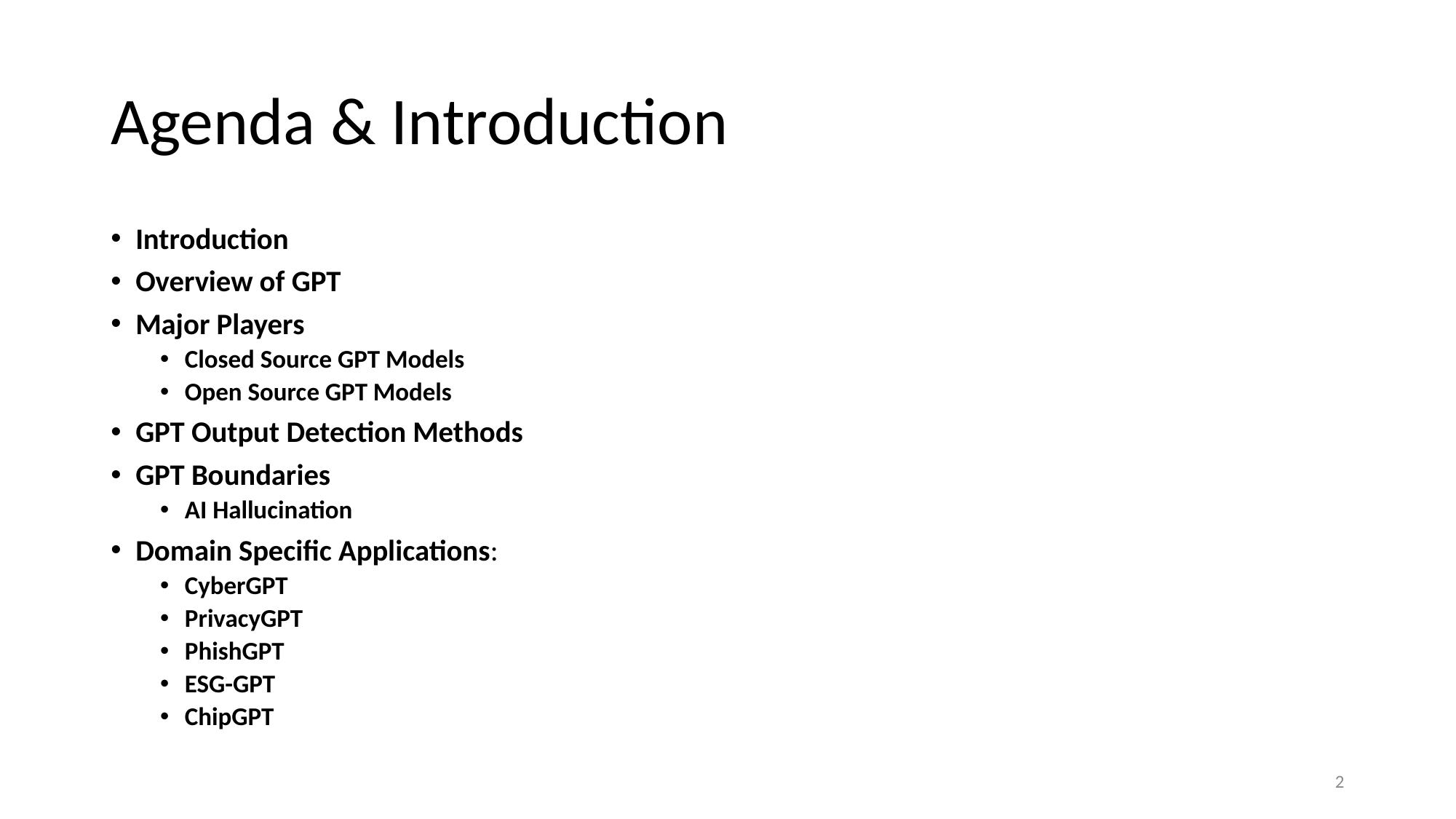

# Agenda & Introduction
Introduction
Overview of GPT
Major Players
Closed Source GPT Models
Open Source GPT Models
GPT Output Detection Methods
GPT Boundaries
AI Hallucination
Domain Specific Applications:
CyberGPT
PrivacyGPT
PhishGPT
ESG-GPT
ChipGPT
2